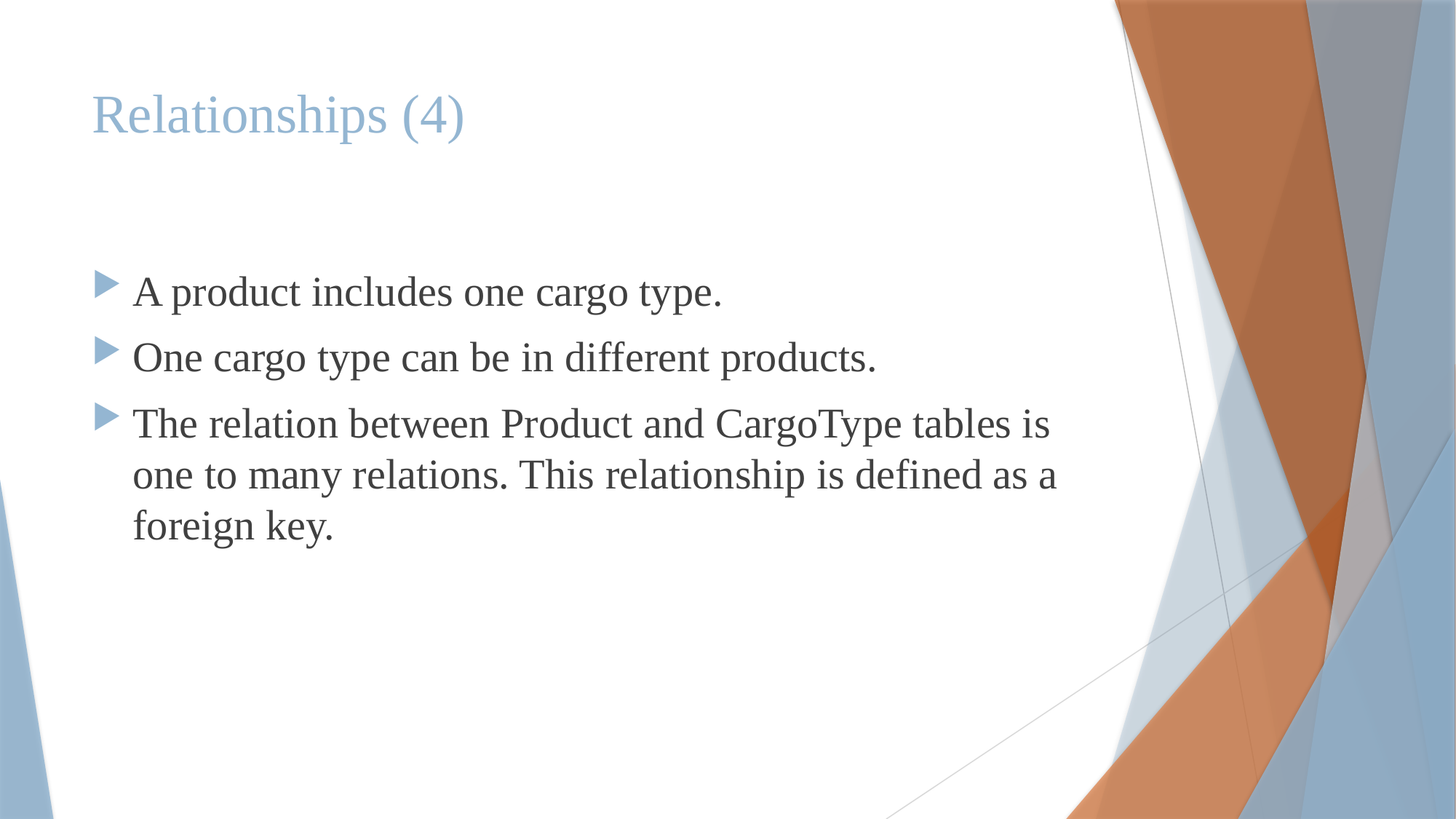

# Relationships (4)
A product includes one cargo type.
One cargo type can be in different products.
The relation between Product and CargoType tables is one to many relations. This relationship is defined as a foreign key.